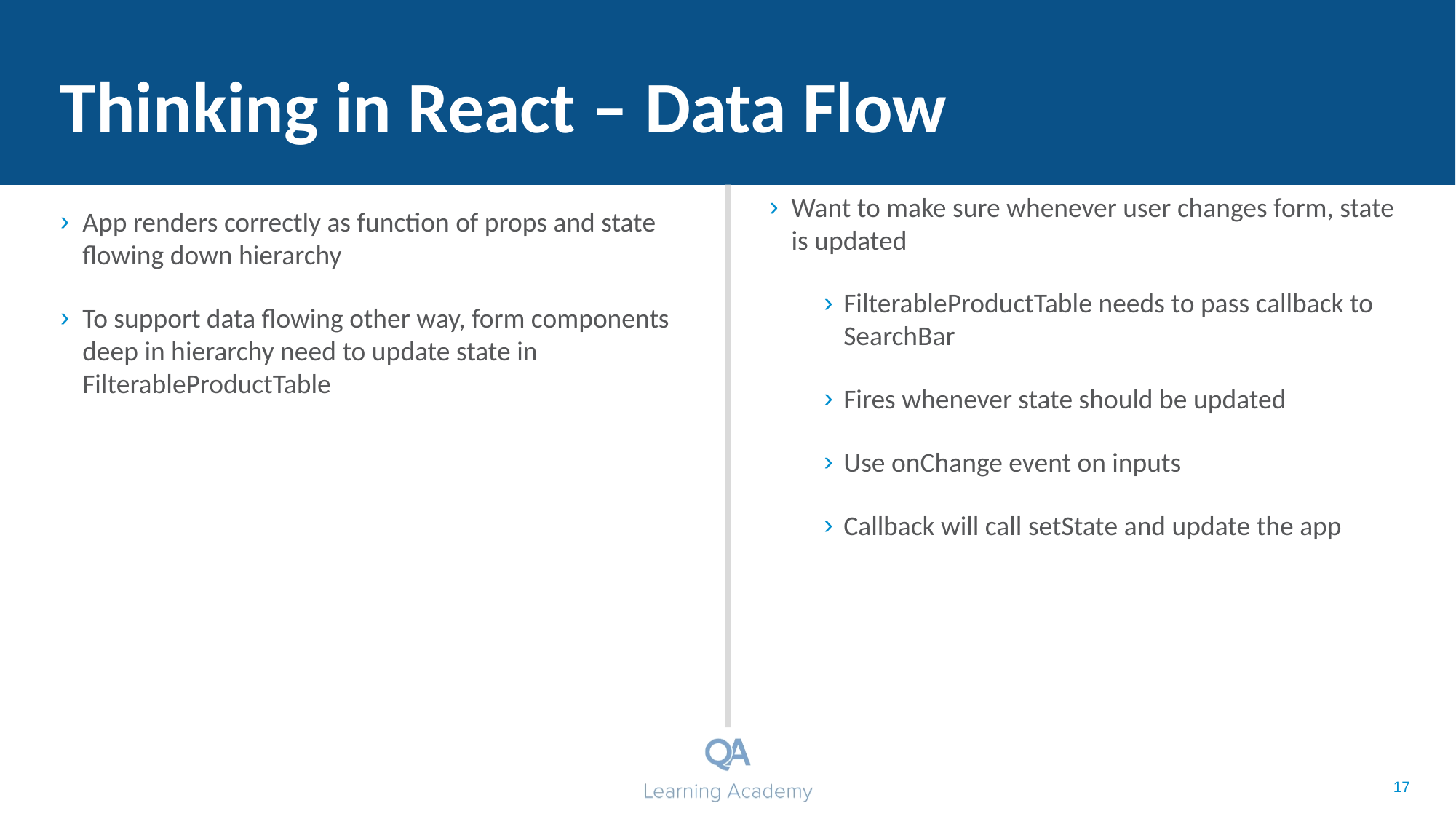

# Thinking in React – Data Flow
Want to make sure whenever user changes form, state is updated
FilterableProductTable needs to pass callback to SearchBar
Fires whenever state should be updated
Use onChange event on inputs
Callback will call setState and update the app
App renders correctly as function of props and state flowing down hierarchy
To support data flowing other way, form components deep in hierarchy need to update state in FilterableProductTable